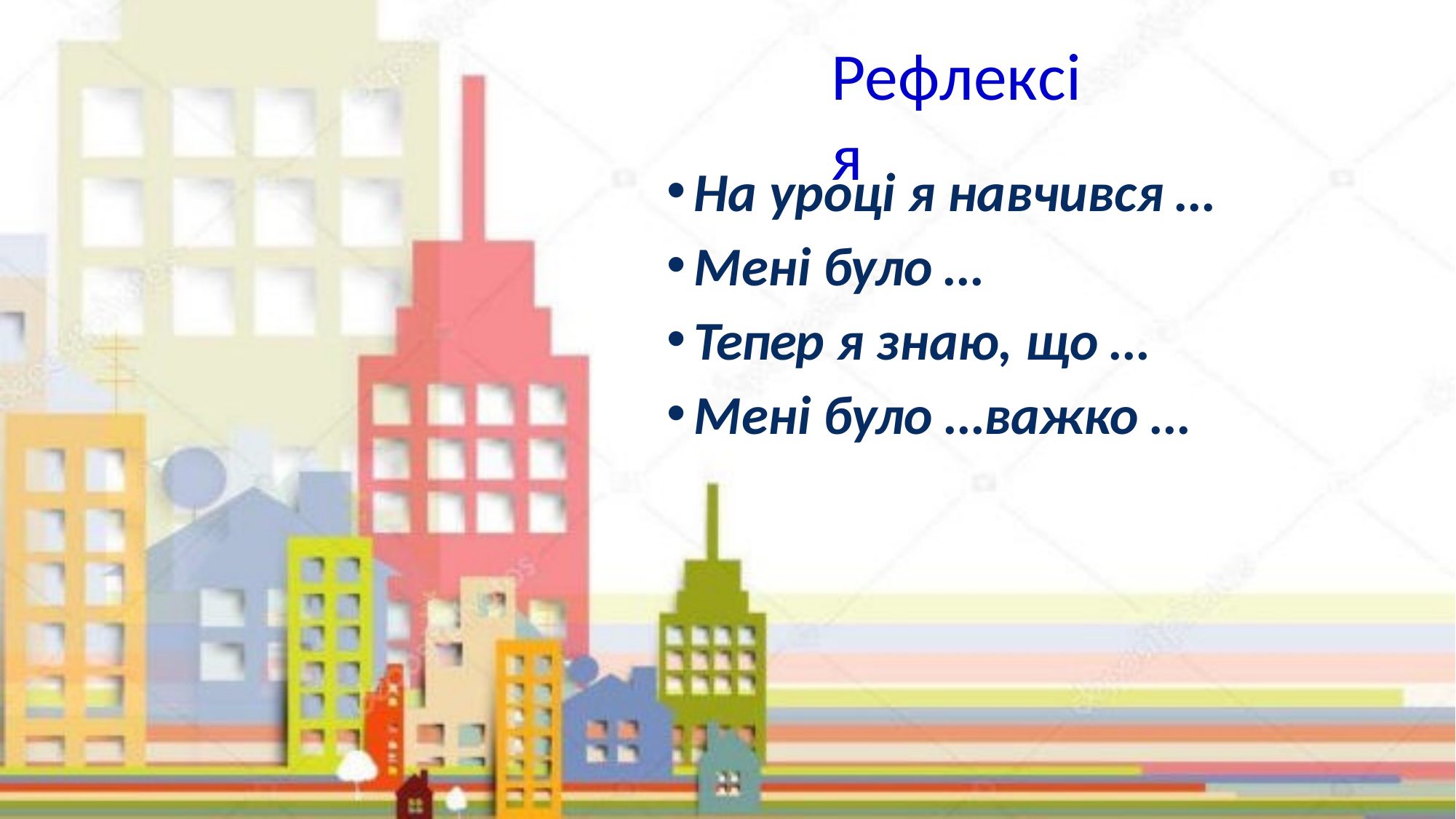

# Рефлексія
На уроці я навчився …
Мені було …
Тепер я знаю, що …
Мені було …важко …